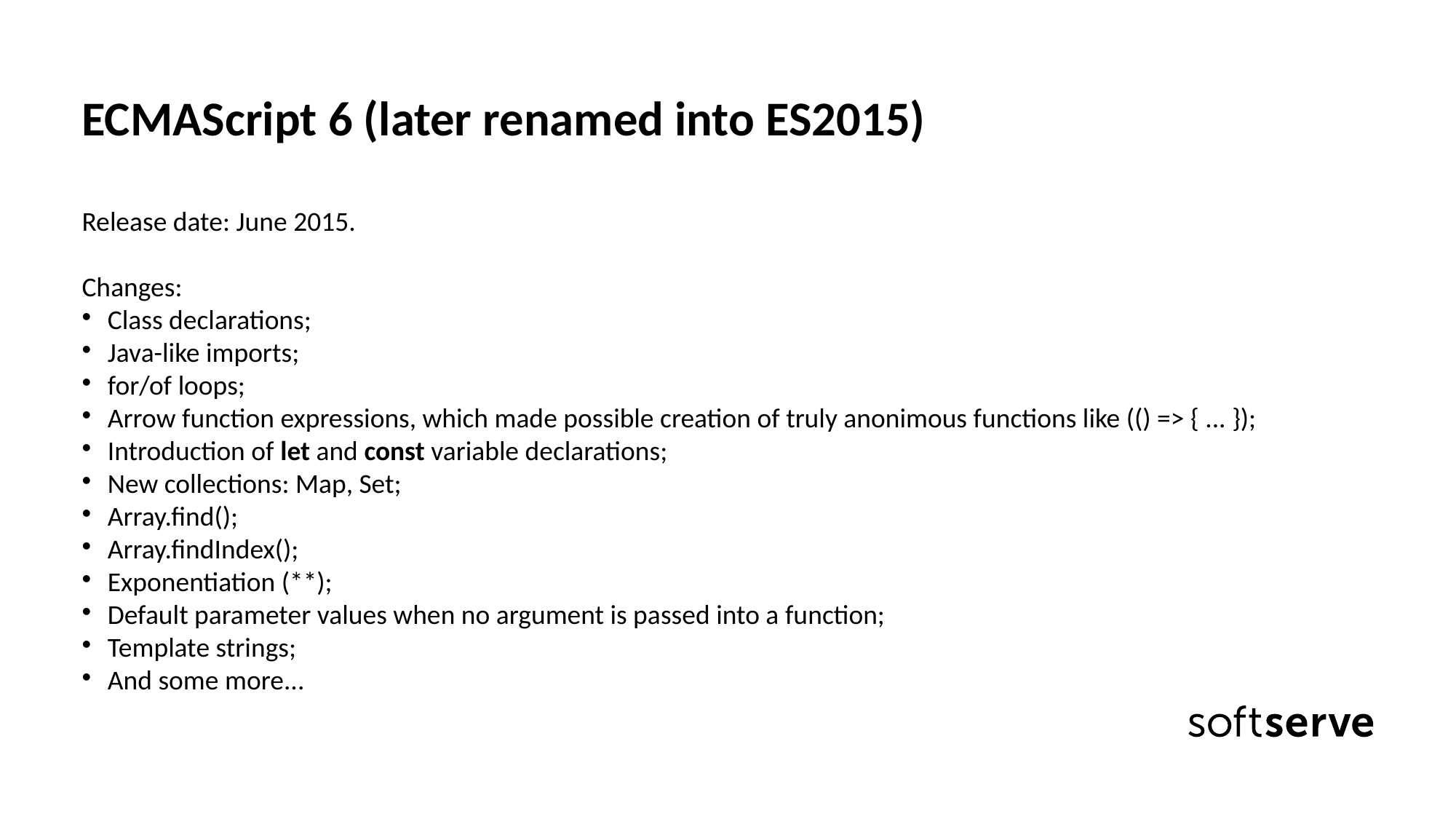

ECMAScript 6 (later renamed into ES2015)

Release date: June 2015.

Changes:
Class declarations;
Java-like imports;
for/of loops;
Arrow function expressions, which made possible creation of truly anonimous functions like (() => { ... });
Introduction of let and const variable declarations;
New collections: Map, Set;
Array.find();
Array.findIndex();
Exponentiation (**);
Default parameter values when no argument is passed into a function;
Template strings;
And some more...